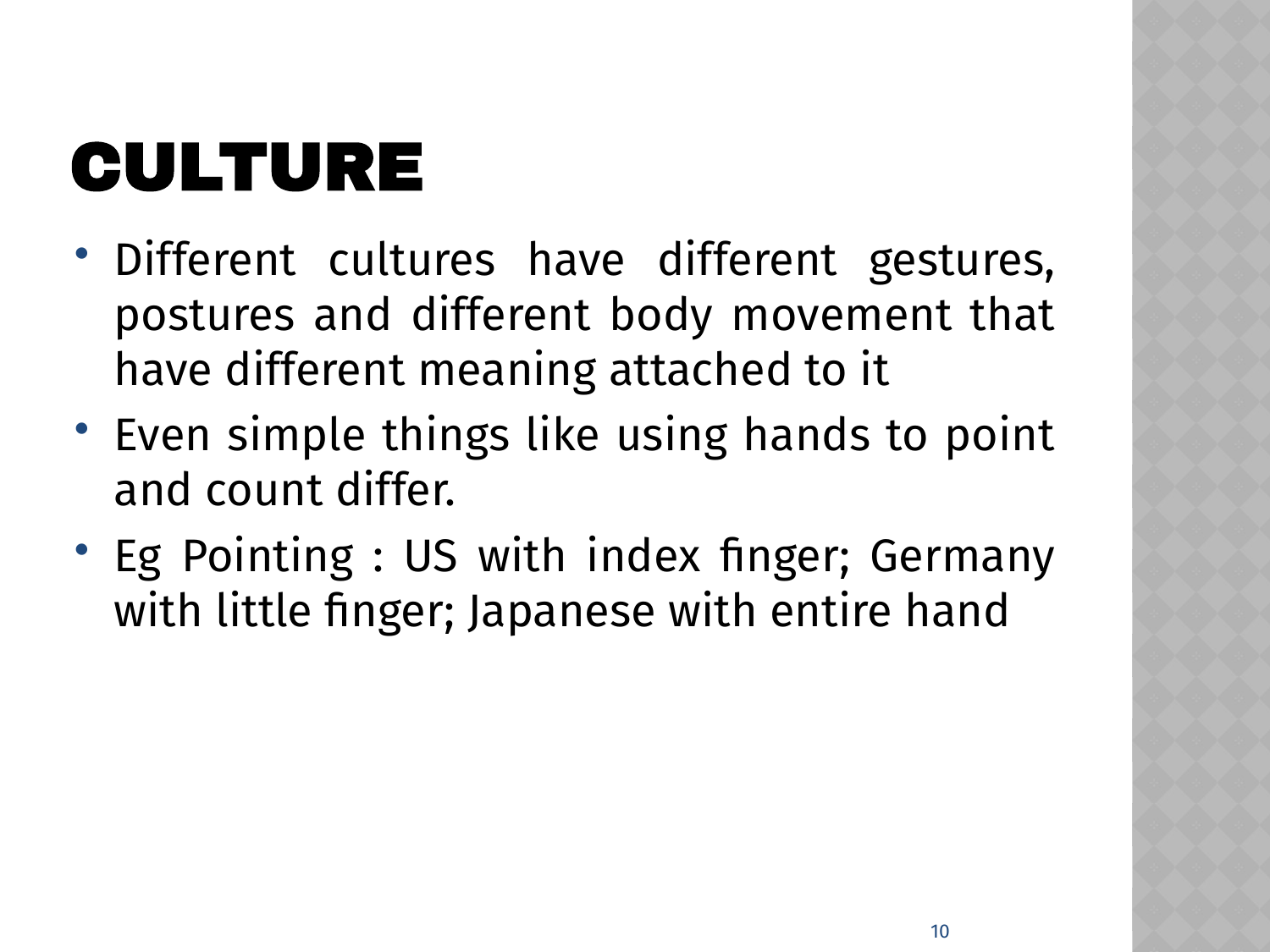

# CULTURE
Different cultures have different gestures, postures and different body movement that have different meaning attached to it
Even simple things like using hands to point and count differ.
Eg Pointing : US with index finger; Germany with little finger; Japanese with entire hand
10